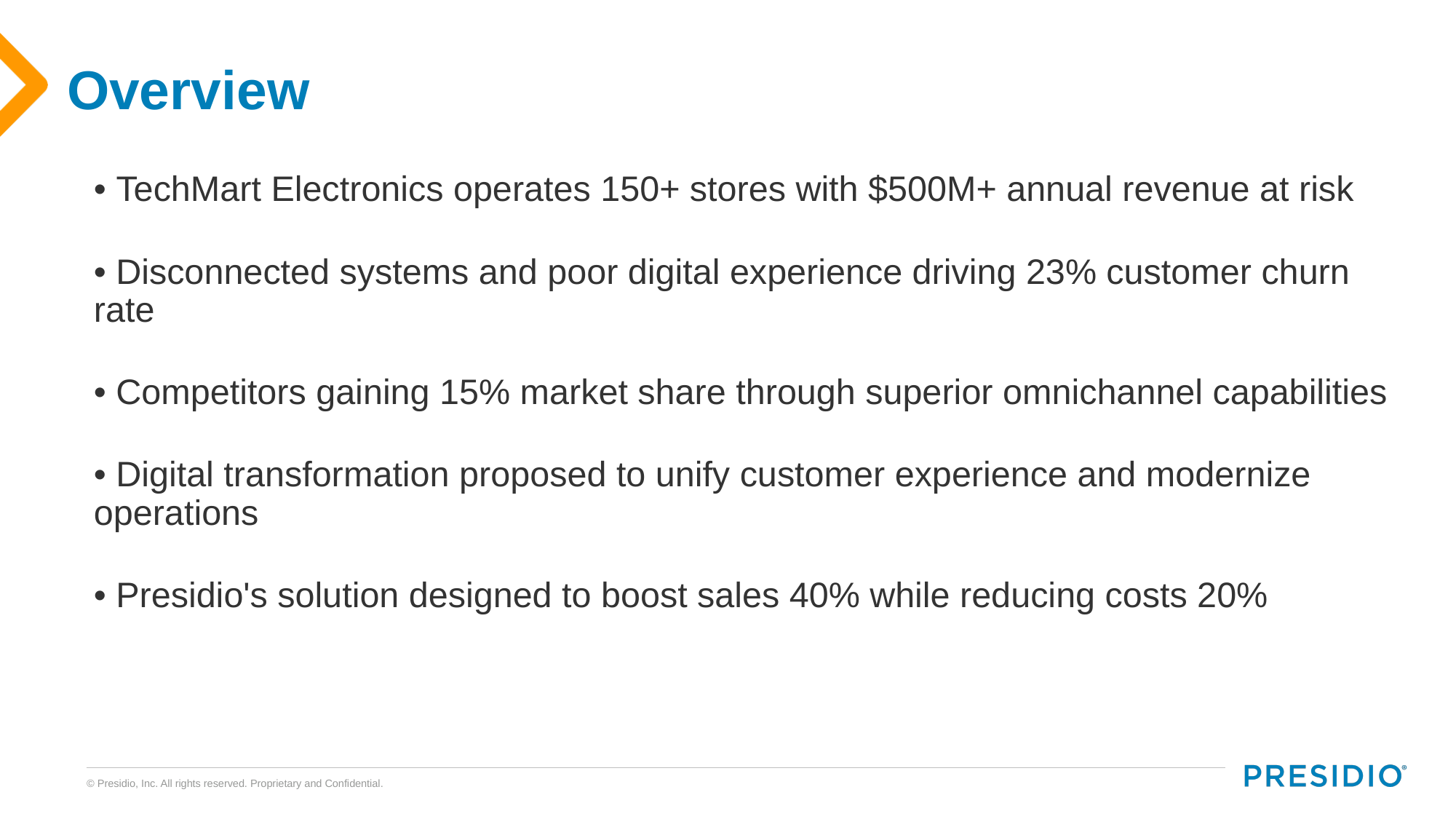

# Overview
• TechMart Electronics operates 150+ stores with $500M+ annual revenue at risk
• Disconnected systems and poor digital experience driving 23% customer churn rate
• Competitors gaining 15% market share through superior omnichannel capabilities
• Digital transformation proposed to unify customer experience and modernize operations
• Presidio's solution designed to boost sales 40% while reducing costs 20%